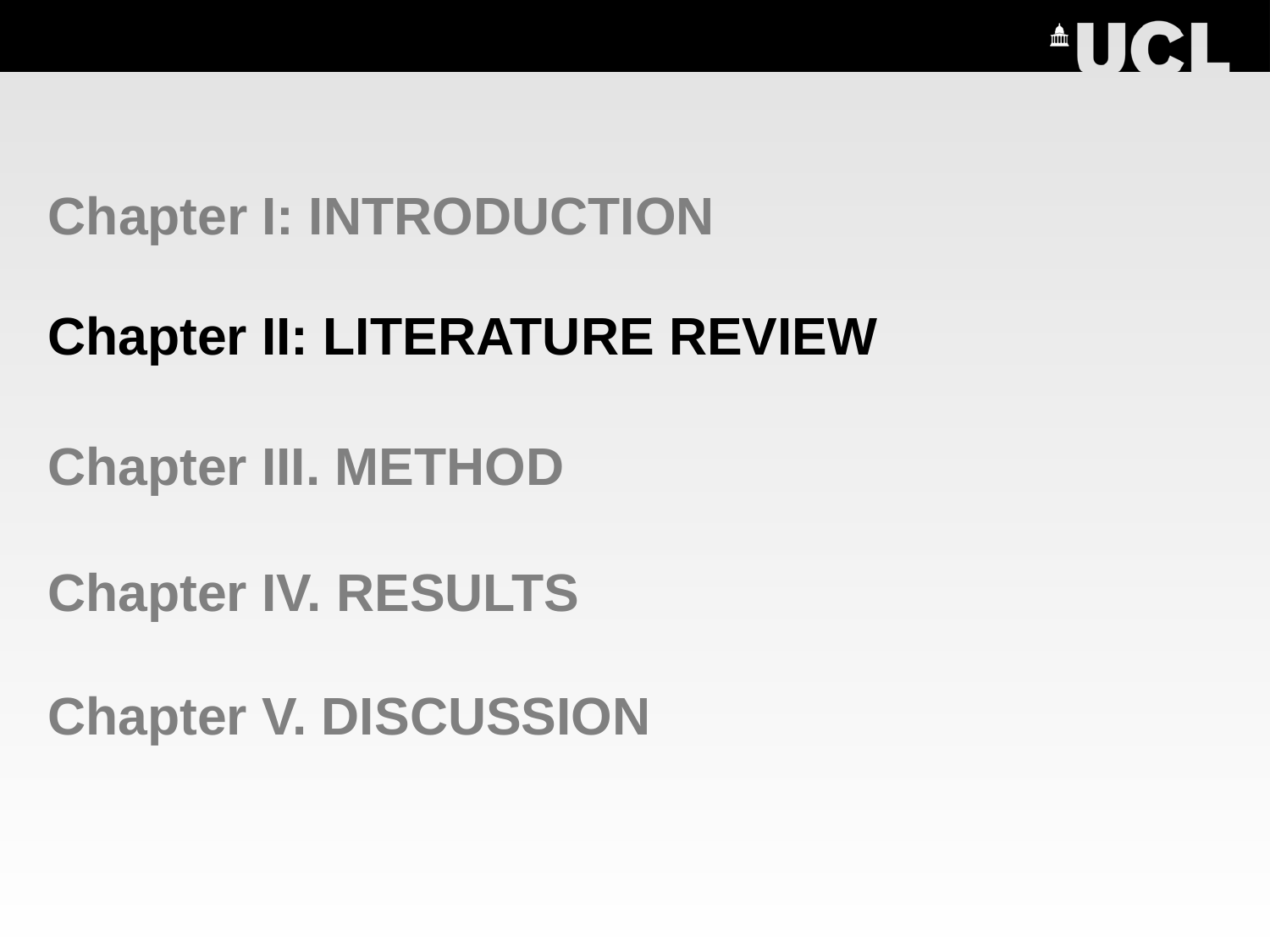

Chapter I: INTRODUCTION
Chapter II: LITERATURE REVIEW

Chapter III. METHOD
Chapter IV. RESULTS
Chapter V. DISCUSSION